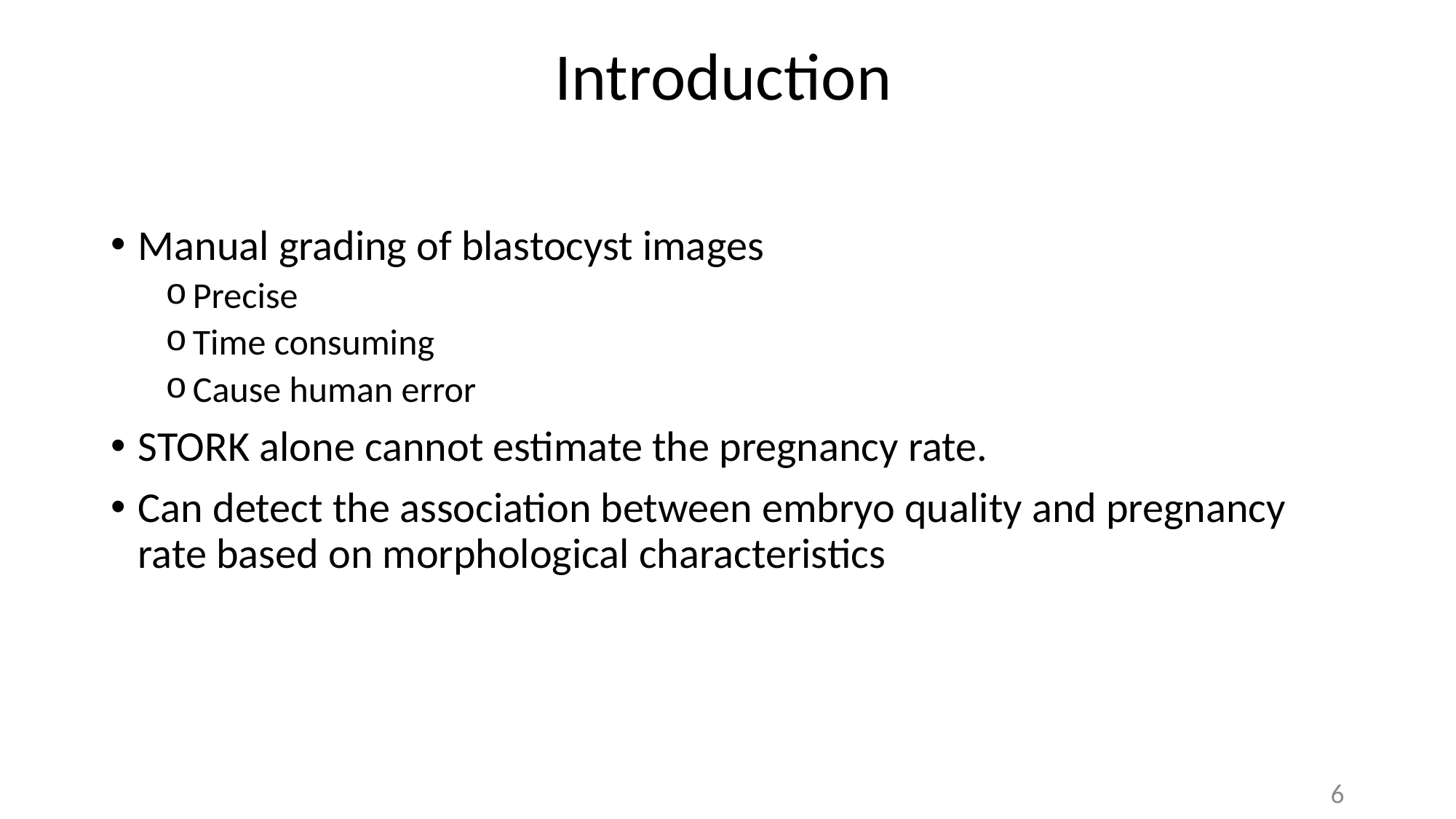

# Introduction
Manual grading of blastocyst images
Precise
Time consuming
Cause human error
STORK alone cannot estimate the pregnancy rate.
Can detect the association between embryo quality and pregnancy rate based on morphological characteristics
6